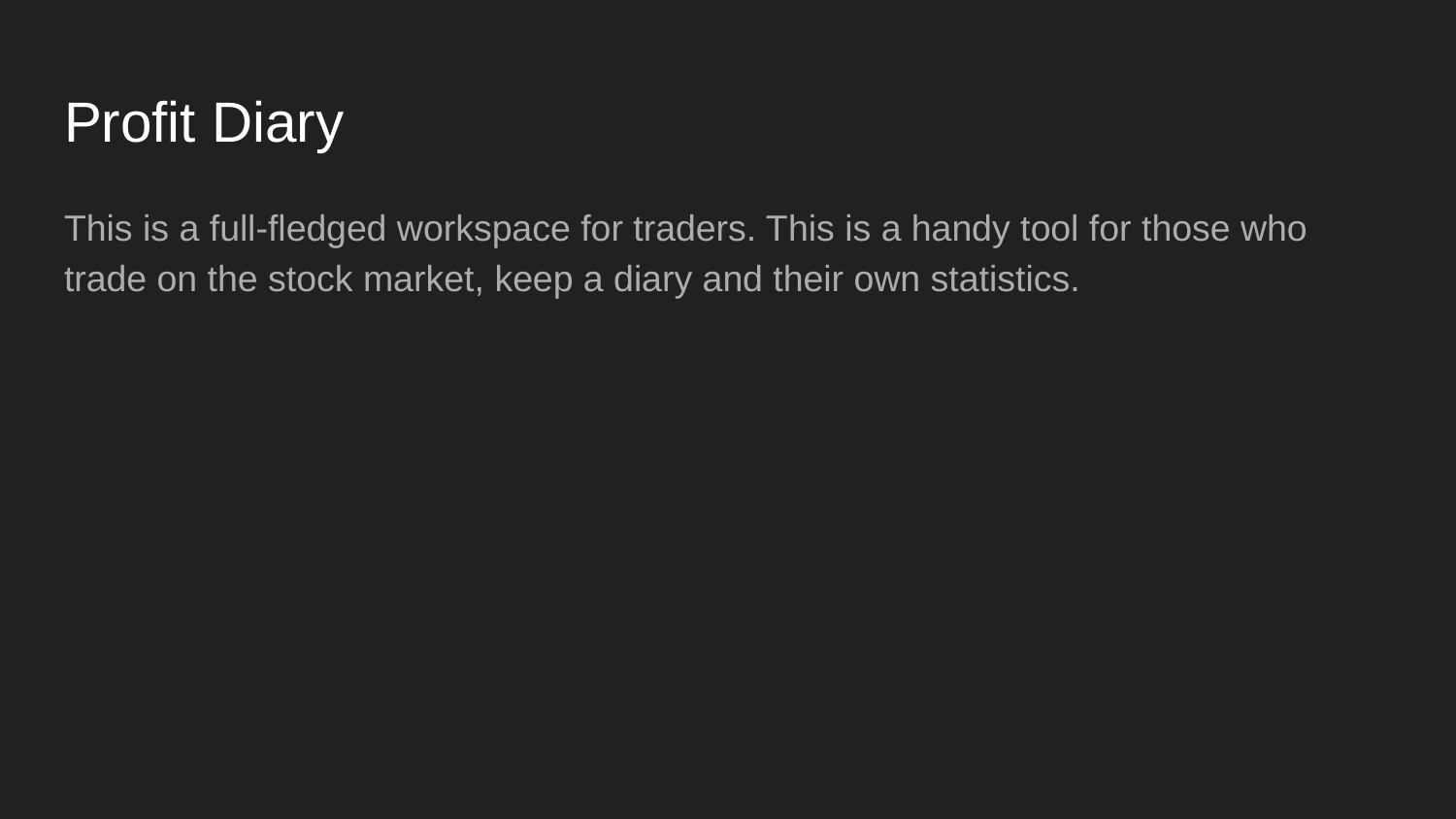

# Profit Diary
This is a full-fledged workspace for traders. This is a handy tool for those who trade on the stock market, keep a diary and their own statistics.